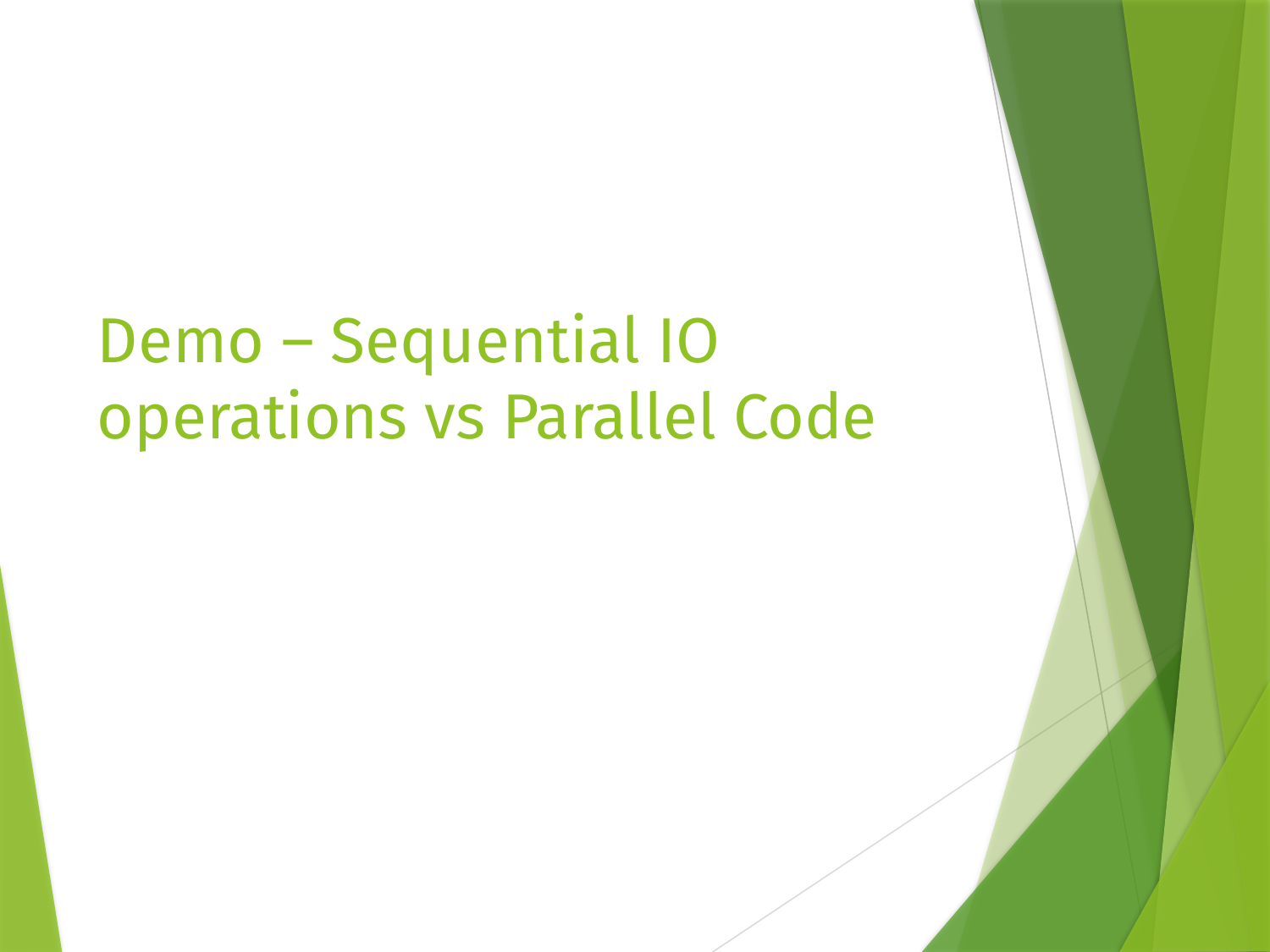

# Demo – Sequential IO operations vs Parallel Code